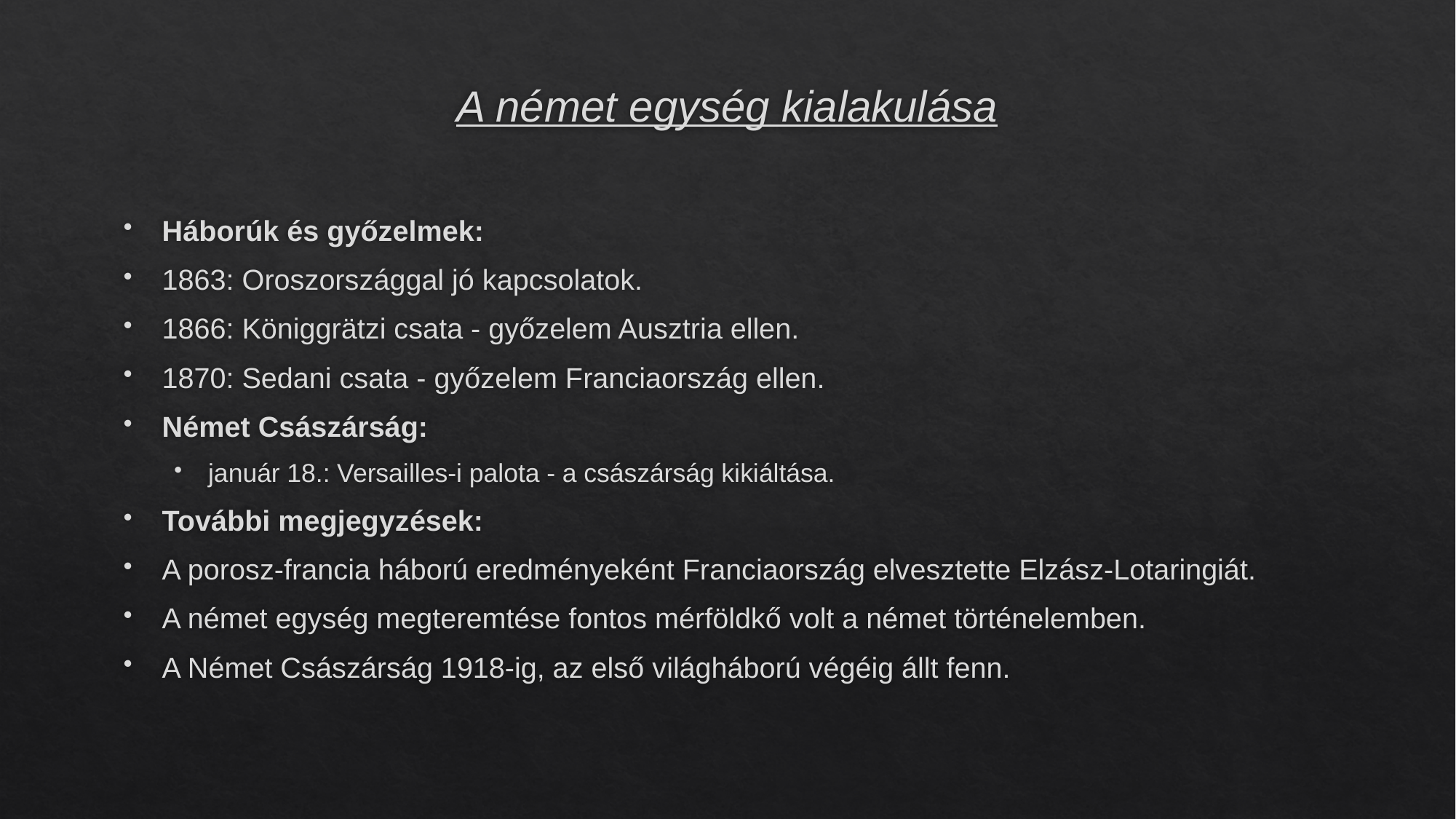

# A német egység kialakulása
Háborúk és győzelmek:
1863: Oroszországgal jó kapcsolatok.
1866: Königgrätzi csata - győzelem Ausztria ellen.
1870: Sedani csata - győzelem Franciaország ellen.
Német Császárság:
január 18.: Versailles-i palota - a császárság kikiáltása.
További megjegyzések:
A porosz-francia háború eredményeként Franciaország elvesztette Elzász-Lotaringiát.
A német egység megteremtése fontos mérföldkő volt a német történelemben.
A Német Császárság 1918-ig, az első világháború végéig állt fenn.